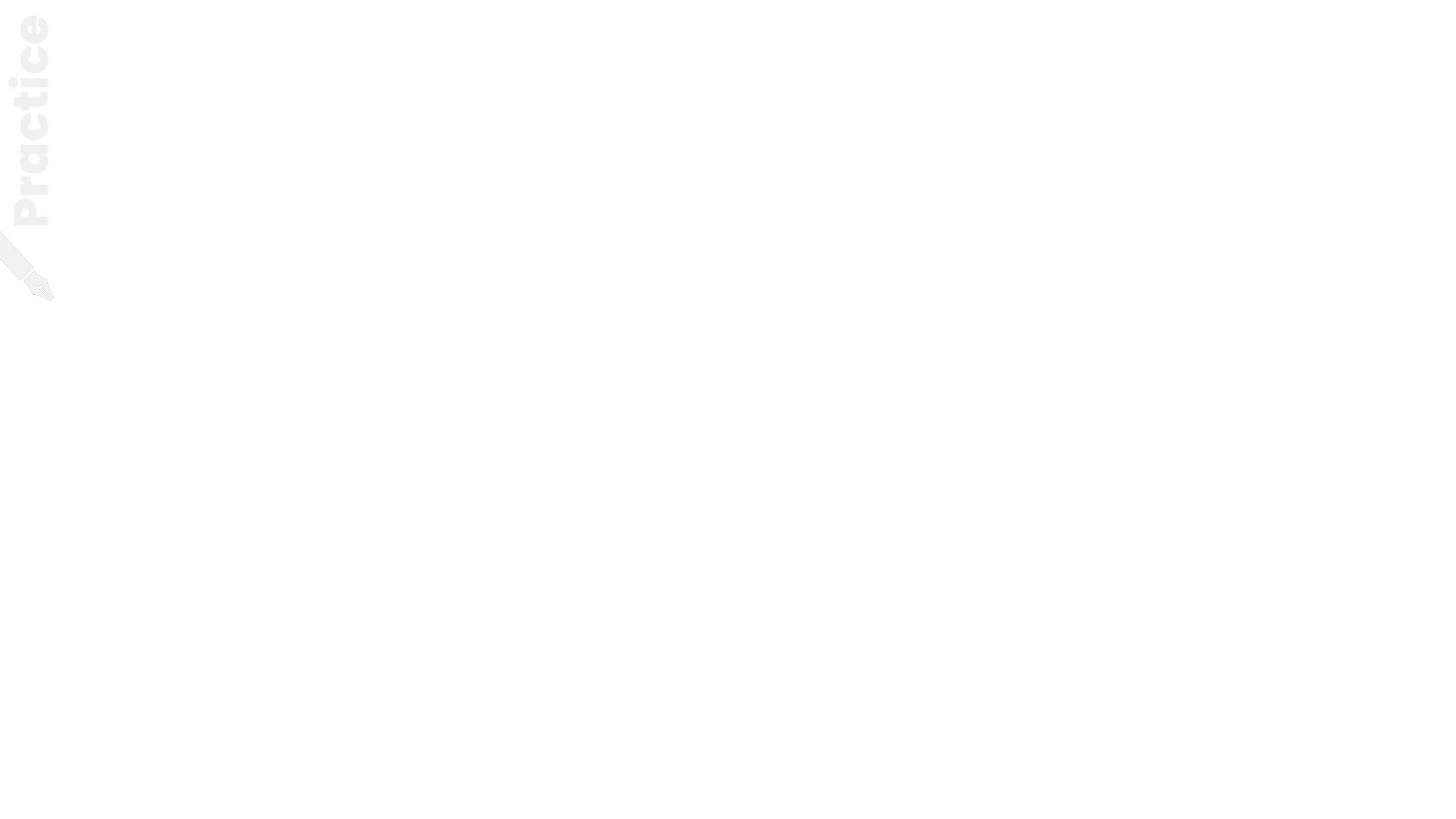

1. Use Face Cream & Hand Cream for a column Chart
2. Reduce the gap between them
3. Use gradients instead of colors
4. Use gradient borders of high width